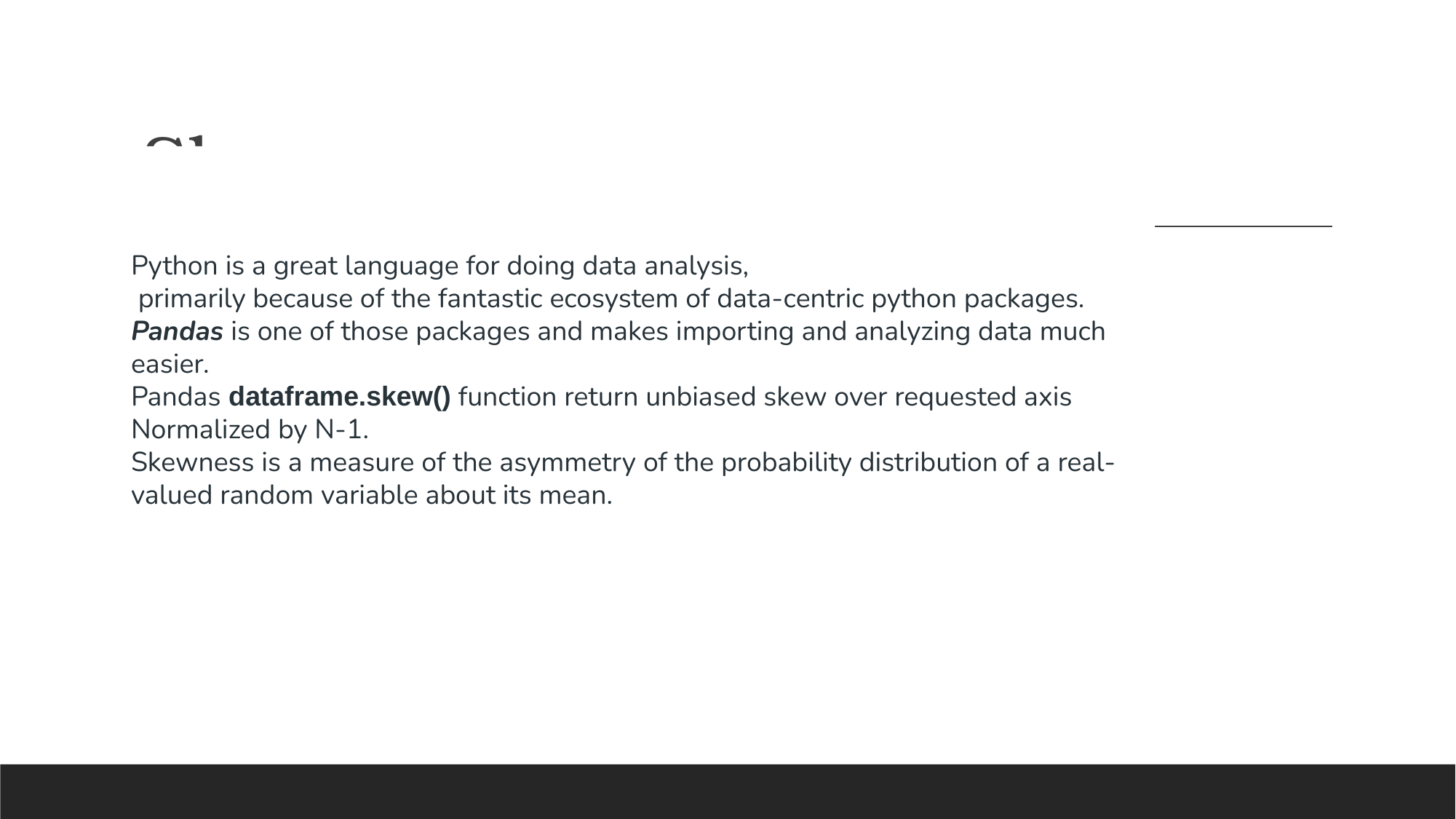

# Skewness:
Python is a great language for doing data analysis,
 primarily because of the fantastic ecosystem of data-centric python packages.
Pandas is one of those packages and makes importing and analyzing data much easier.
Pandas dataframe.skew() function return unbiased skew over requested axis Normalized by N-1.
Skewness is a measure of the asymmetry of the probability distribution of a real-valued random variable about its mean.